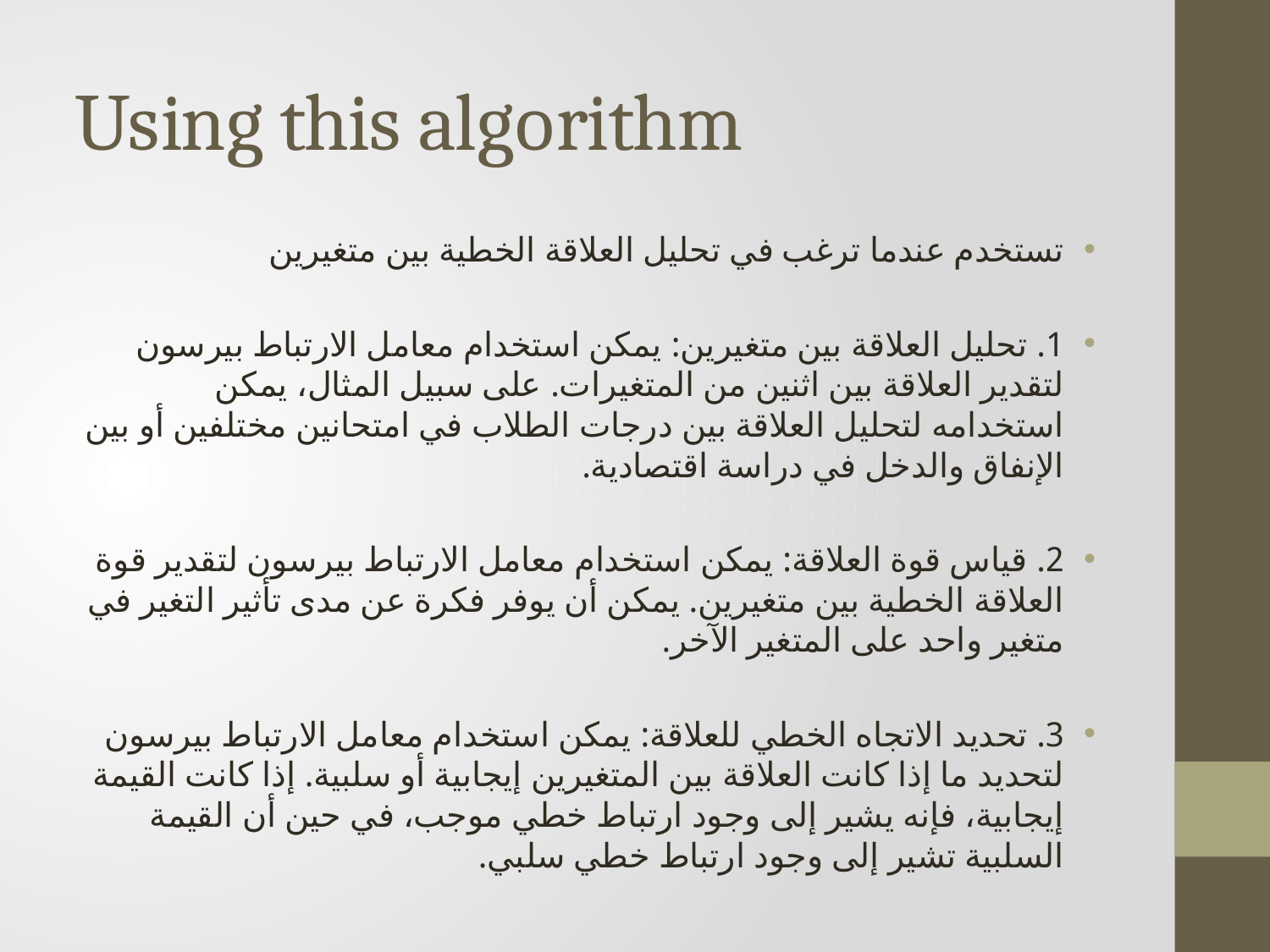

# Using this algorithm
تستخدم عندما ترغب في تحليل العلاقة الخطية بين متغيرين

1. تحليل العلاقة بين متغيرين: يمكن استخدام معامل الارتباط بيرسون لتقدير العلاقة بين اثنين من المتغيرات. على سبيل المثال، يمكن استخدامه لتحليل العلاقة بين درجات الطلاب في امتحانين مختلفين أو بين الإنفاق والدخل في دراسة اقتصادية.

2. قياس قوة العلاقة: يمكن استخدام معامل الارتباط بيرسون لتقدير قوة العلاقة الخطية بين متغيرين. يمكن أن يوفر فكرة عن مدى تأثير التغير في متغير واحد على المتغير الآخر.

3. تحديد الاتجاه الخطي للعلاقة: يمكن استخدام معامل الارتباط بيرسون لتحديد ما إذا كانت العلاقة بين المتغيرين إيجابية أو سلبية. إذا كانت القيمة إيجابية، فإنه يشير إلى وجود ارتباط خطي موجب، في حين أن القيمة السلبية تشير إلى وجود ارتباط خطي سلبي.